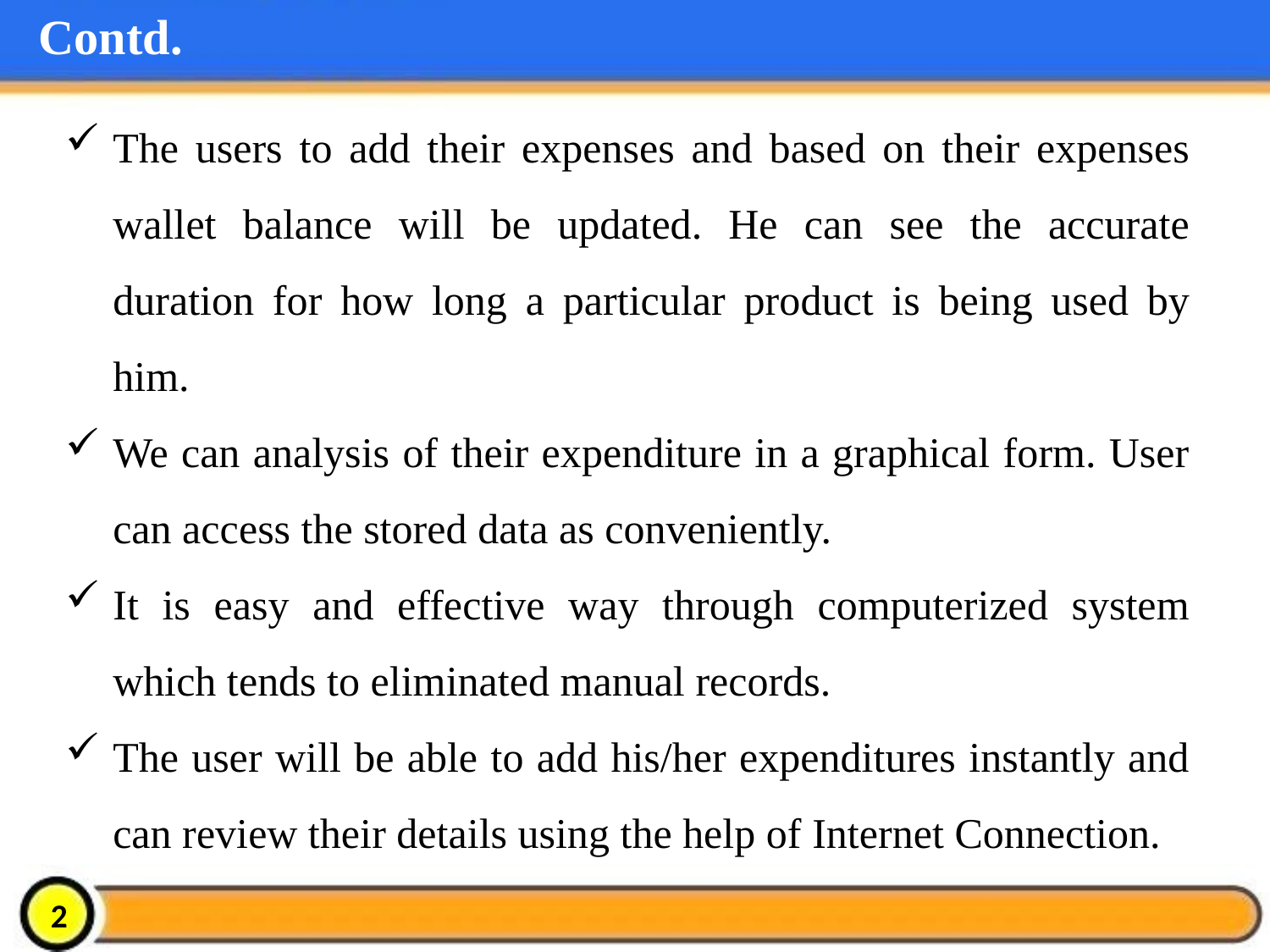

# Contd.
The users to add their expenses and based on their expenses wallet balance will be updated. He can see the accurate duration for how long a particular product is being used by him.
We can analysis of their expenditure in a graphical form. User can access the stored data as conveniently.
It is easy and effective way through computerized system which tends to eliminated manual records.
The user will be able to add his/her expenditures instantly and can review their details using the help of Internet Connection.
2